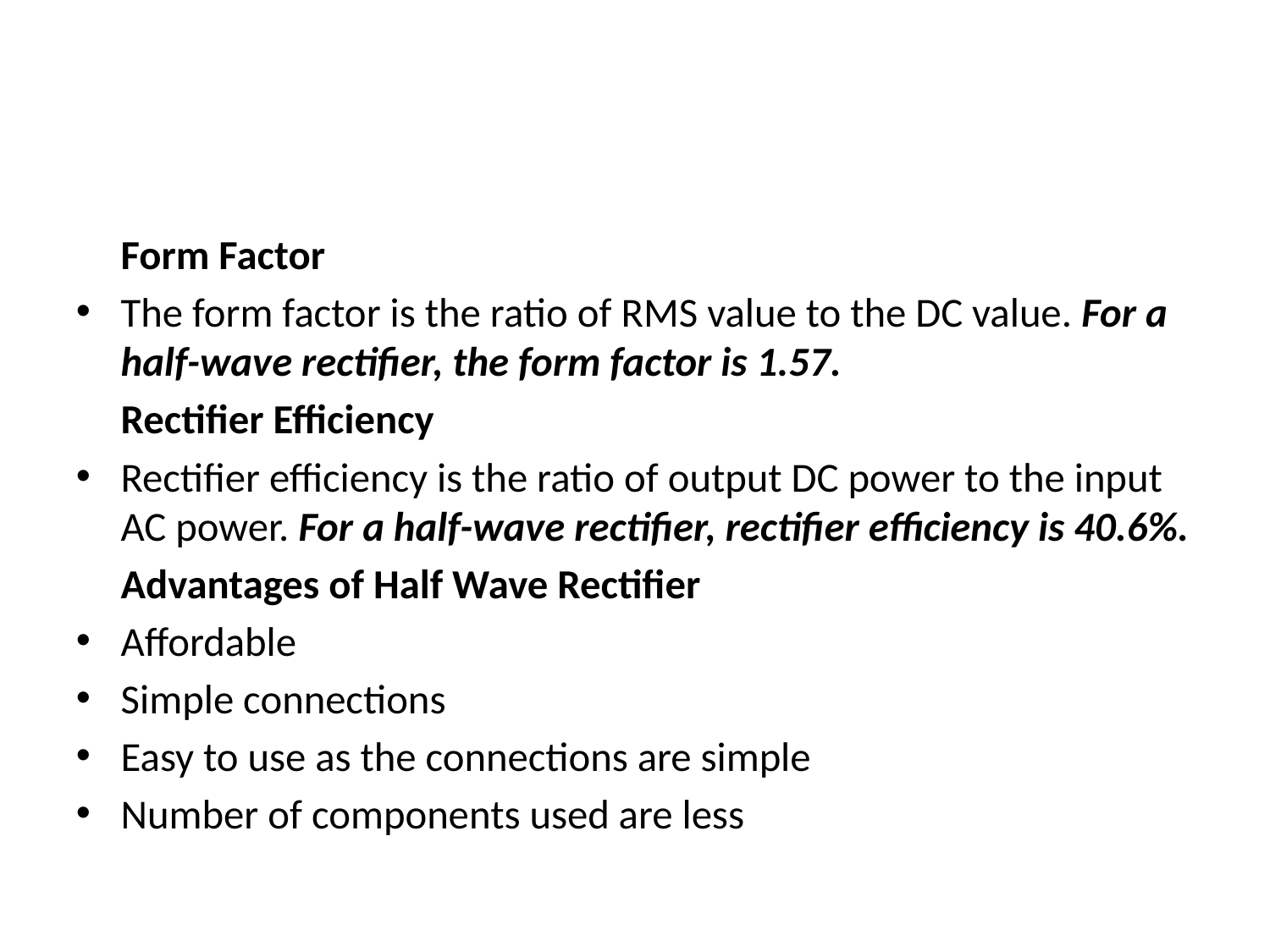

#
Form Factor
The form factor is the ratio of RMS value to the DC value. For a half-wave rectifier, the form factor is 1.57.
Rectifier Efficiency
Rectifier efficiency is the ratio of output DC power to the input AC power. For a half-wave rectifier, rectifier efficiency is 40.6%.
Advantages of Half Wave Rectifier
Affordable
Simple connections
Easy to use as the connections are simple
Number of components used are less